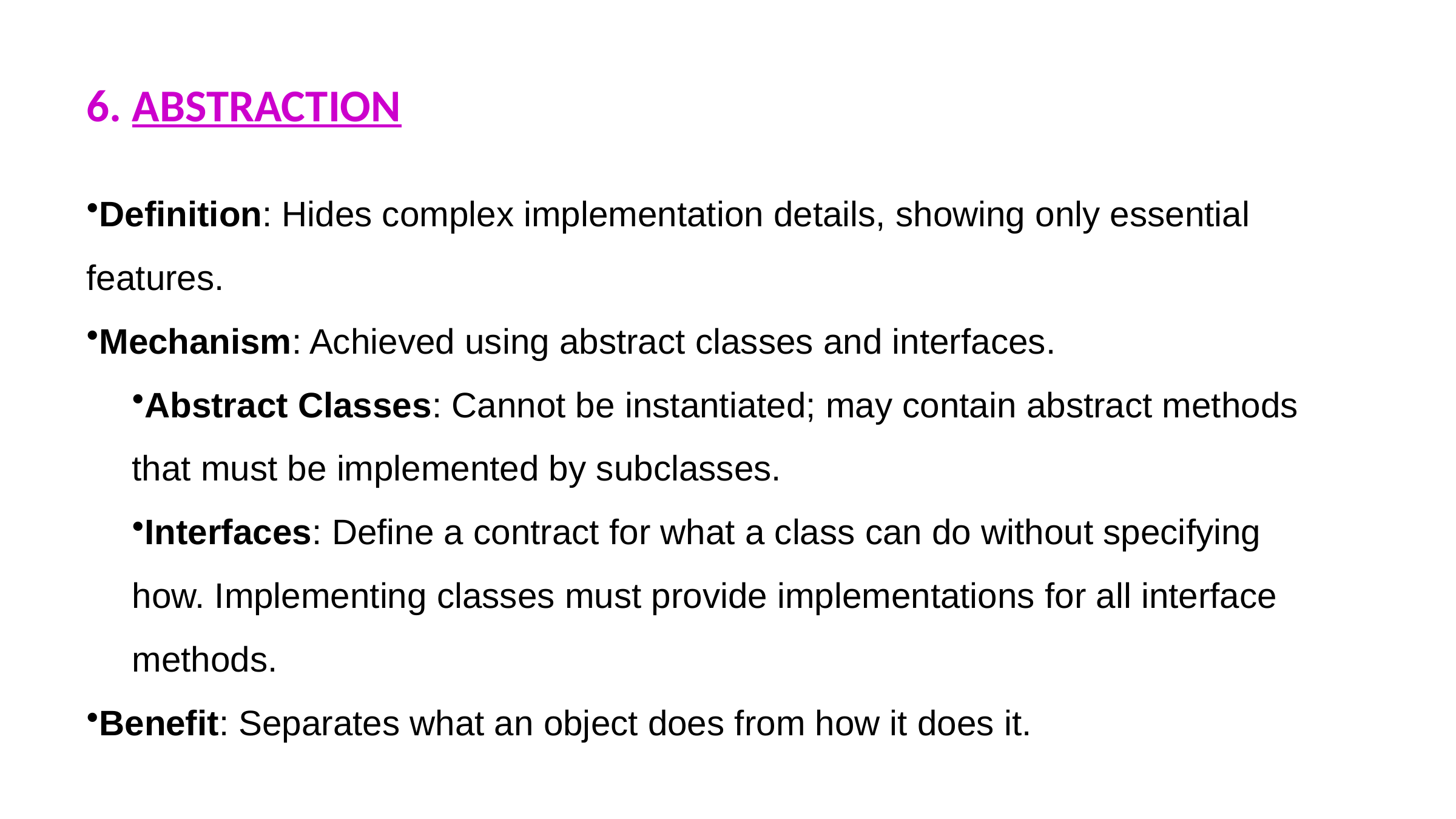

6. ABSTRACTION

Definition: Hides complex implementation details, showing only essential features.
Mechanism: Achieved using abstract classes and interfaces.
Abstract Classes: Cannot be instantiated; may contain abstract methods that must be implemented by subclasses.
Interfaces: Define a contract for what a class can do without specifying how. Implementing classes must provide implementations for all interface methods.
Benefit: Separates what an object does from how it does it.